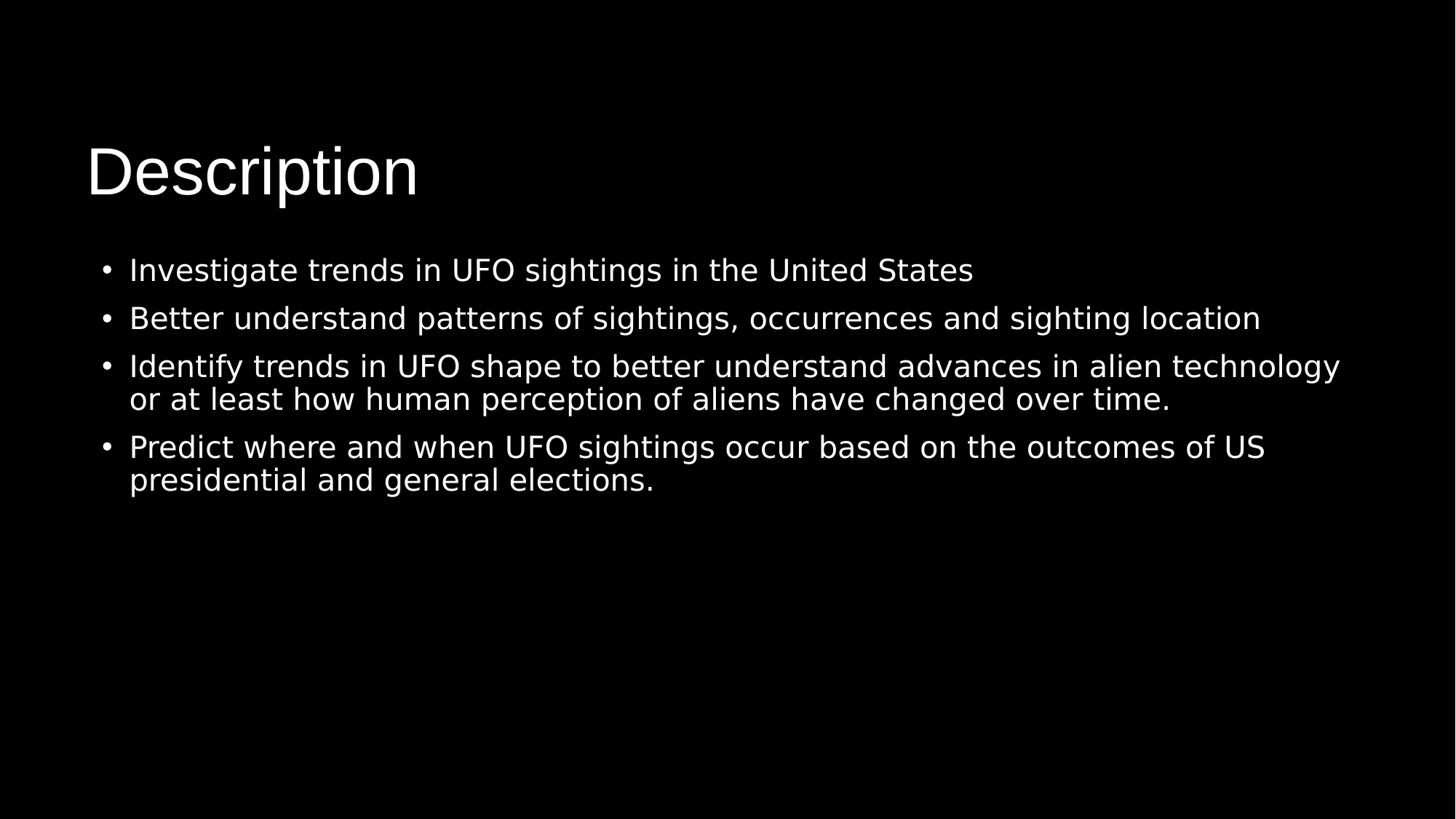

# Description
Investigate trends in UFO sightings in the United States
Better understand patterns of sightings, occurrences and sighting location
Identify trends in UFO shape to better understand advances in alien technology or at least how human perception of aliens have changed over time.
Predict where and when UFO sightings occur based on the outcomes of US presidential and general elections.